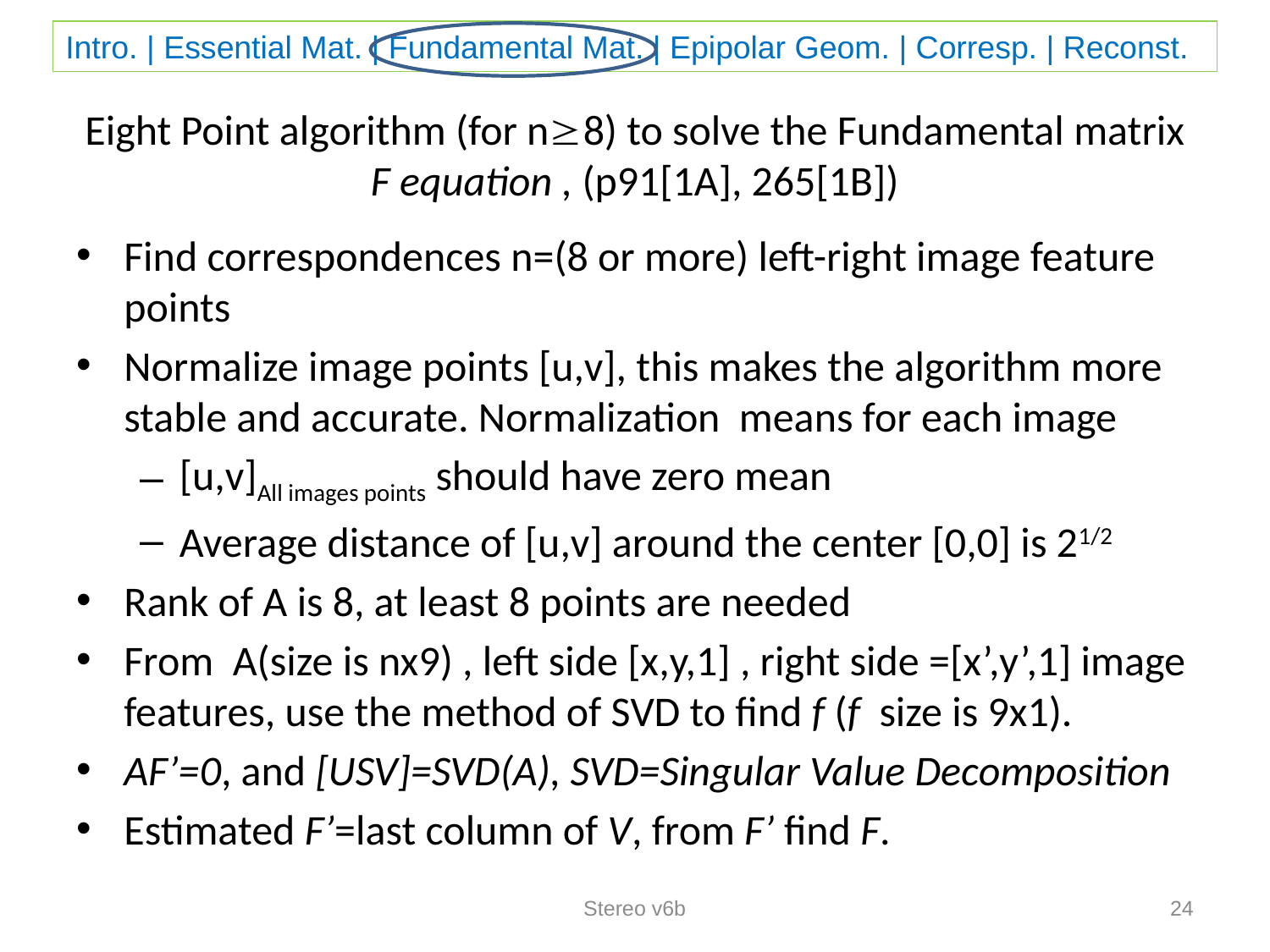

# Eight Point algorithm (for n≥8) to solve the Fundamental matrix F equation , (p91[1A], 265[1B])
Find correspondences n=(8 or more) left-right image feature points
Normalize image points [u,v], this makes the algorithm more stable and accurate. Normalization  means for each image
[u,v]All images points should have zero mean
Average distance of [u,v] around the center [0,0] is 21/2
Rank of A is 8, at least 8 points are needed
From  A(size is nx9) , left side [x,y,1] , right side =[x’,y’,1] image features, use the method of SVD to find f (f  size is 9x1).
AF’=0, and [USV]=SVD(A), SVD=Singular Value Decomposition
Estimated F’=last column of V, from F’ find F.

Stereo v6b
24